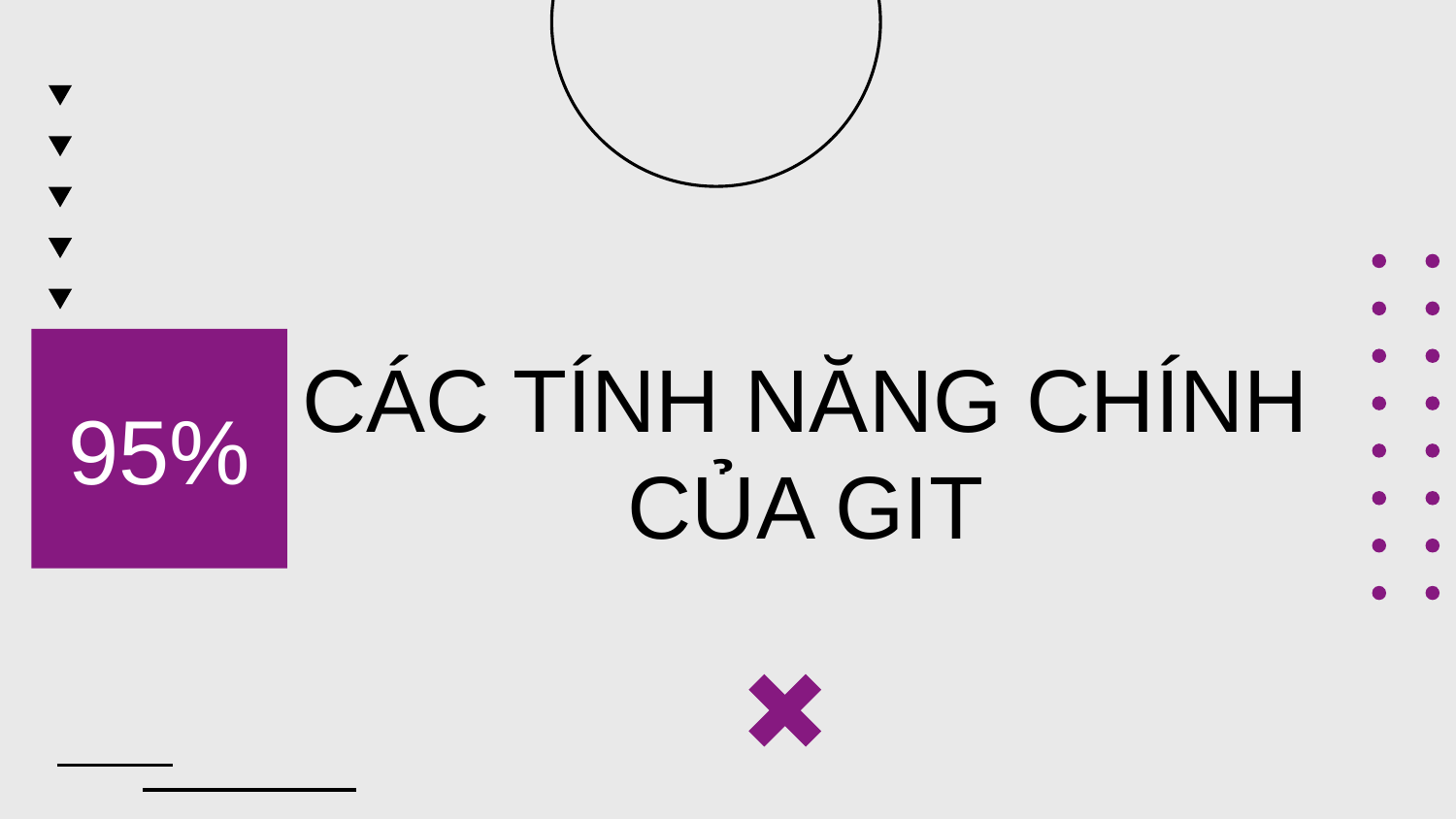

# 95%
CÁC TÍNH NĂNG CHÍNH CỦA GIT